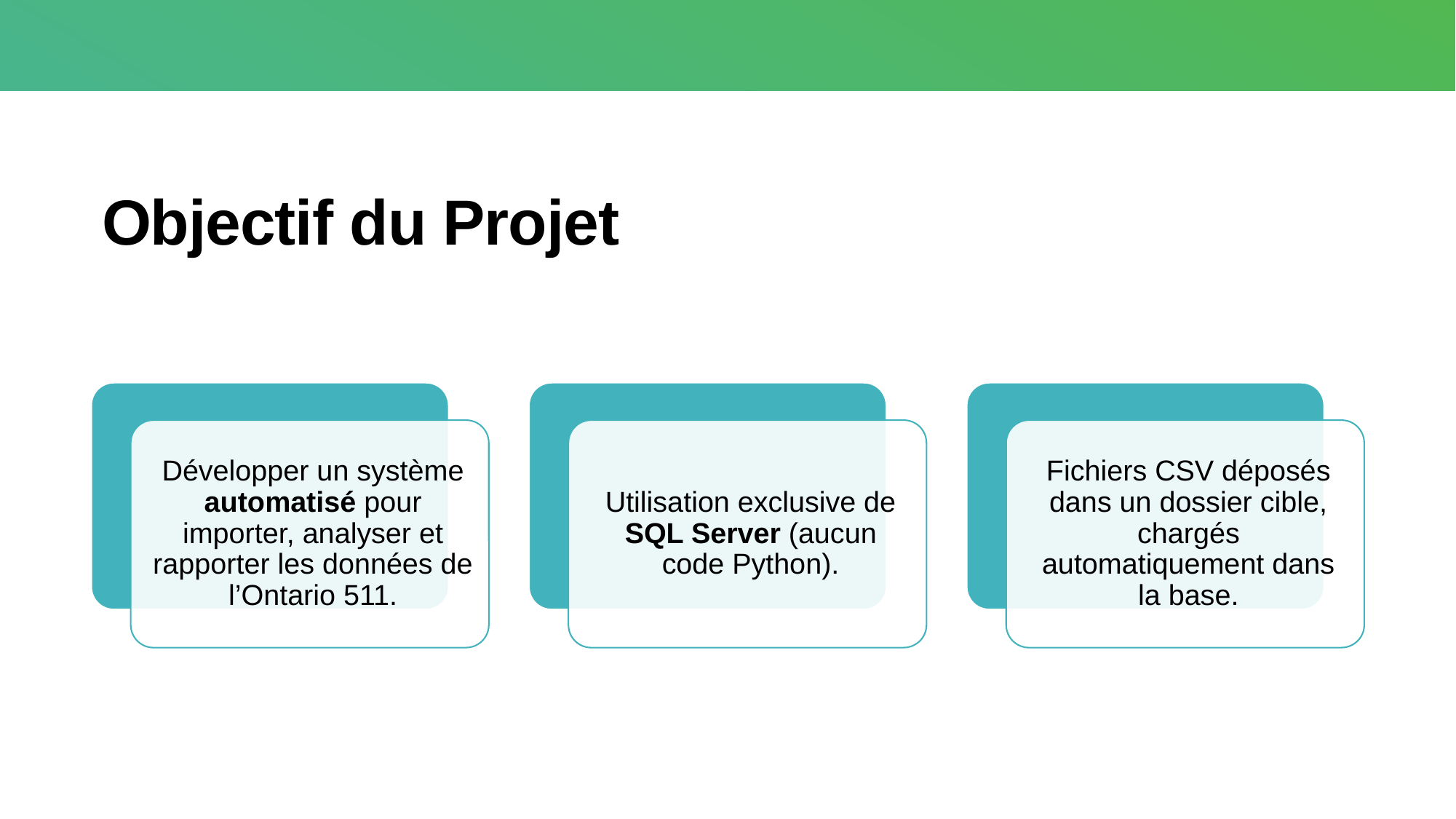

# Objectif du Projet
Développer un système automatisé pour importer, analyser et rapporter les données de l’Ontario 511.
Utilisation exclusive de SQL Server (aucun code Python).
Fichiers CSV déposés dans un dossier cible, chargés automatiquement dans la base.